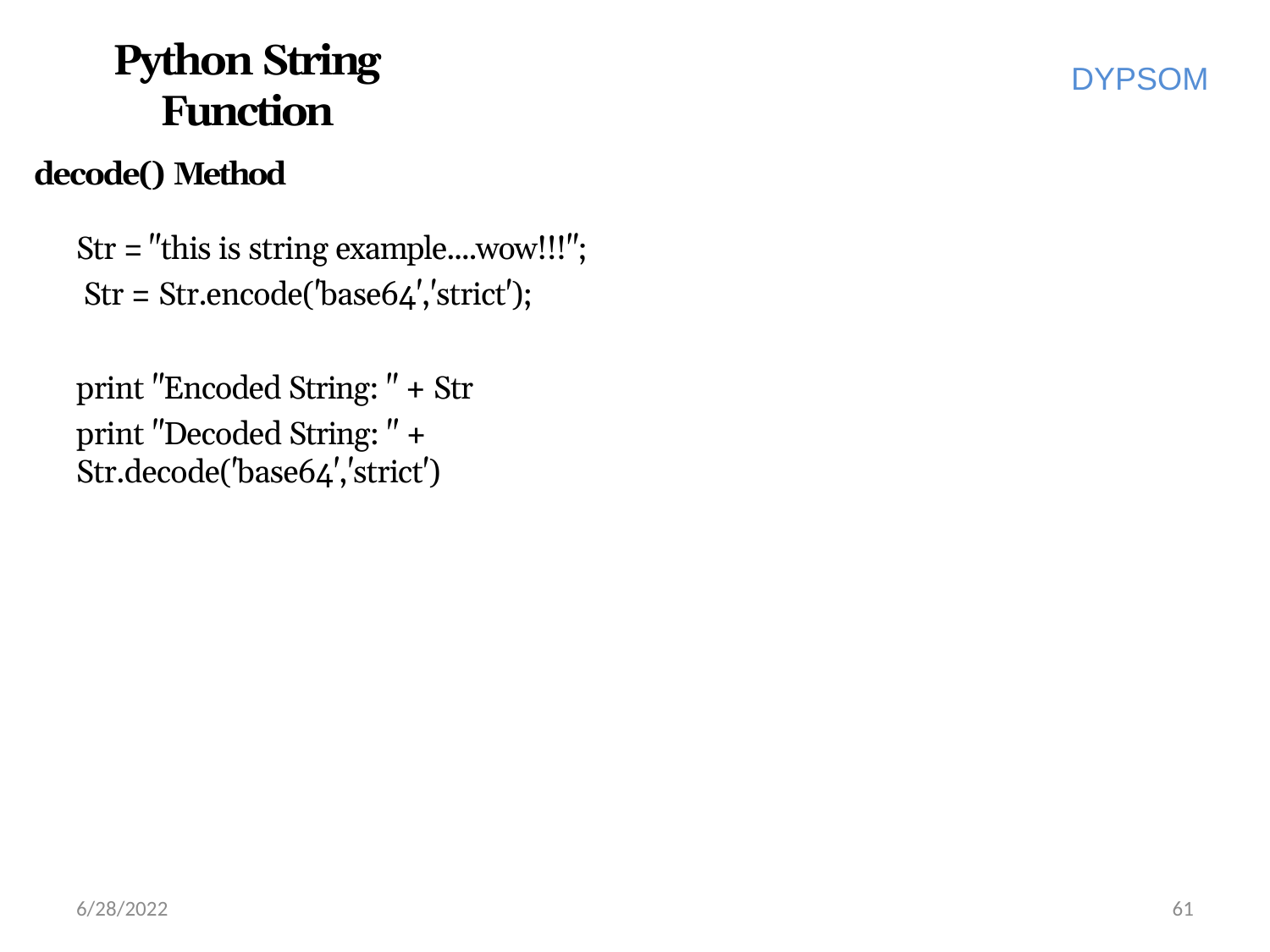

# Python String Function
DYPSOM
decode() Method
Str = "this is string example....wow!!!";  Str = Str.encode('base64','strict');

print "Encoded String: " + Str
print "Decoded String: " + Str.decode('base64','strict')
6/28/2022
61